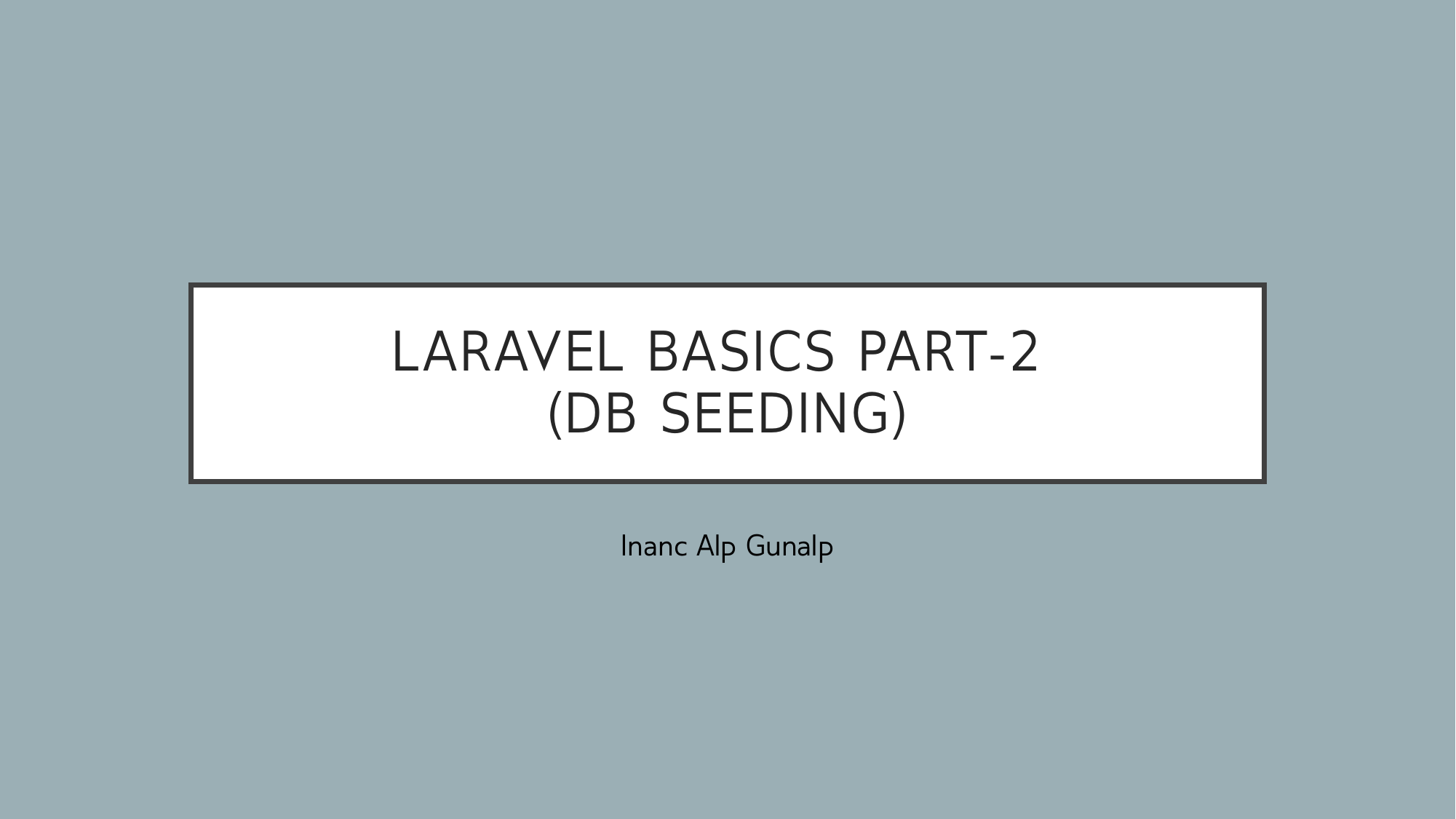

# LARAVEL BASICS Part-2 (DB SEEDING)
Inanc Alp Gunalp